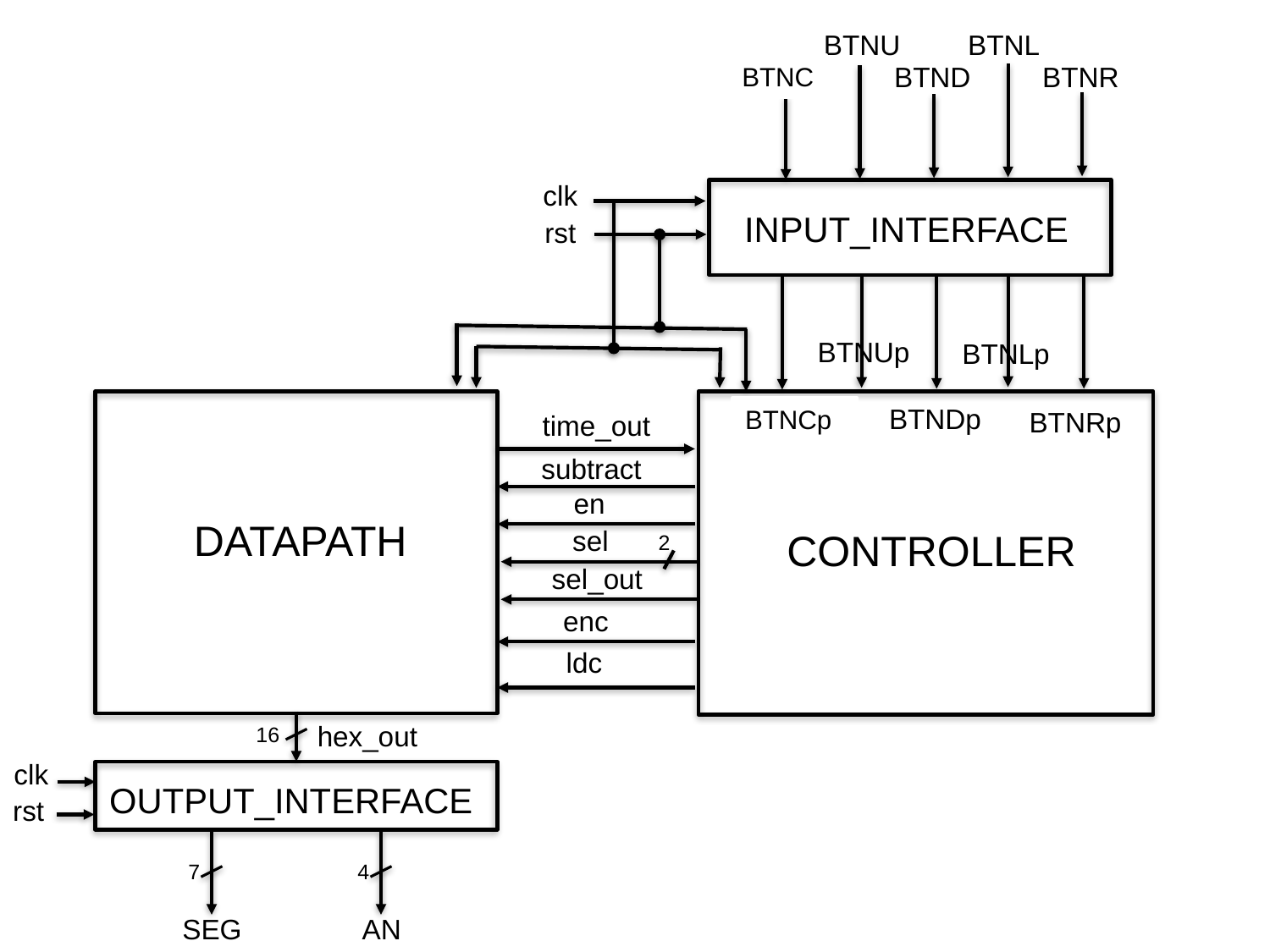

BTNU
BTNL
BTNS
BTND
BTNR
BTNC
clk

INPUT_INTERFACE
rst

BTNUp
BTNLp

BTNDp
BTNSp
BTNCp
BTNRp
time_out
subtract
en
DATAPATH
sel
CONTROLLER
2
sel_out
enc
ldc
hex_out
16
clk

OUTPUT_INTERFACE
rst
7
4
SEG
AN